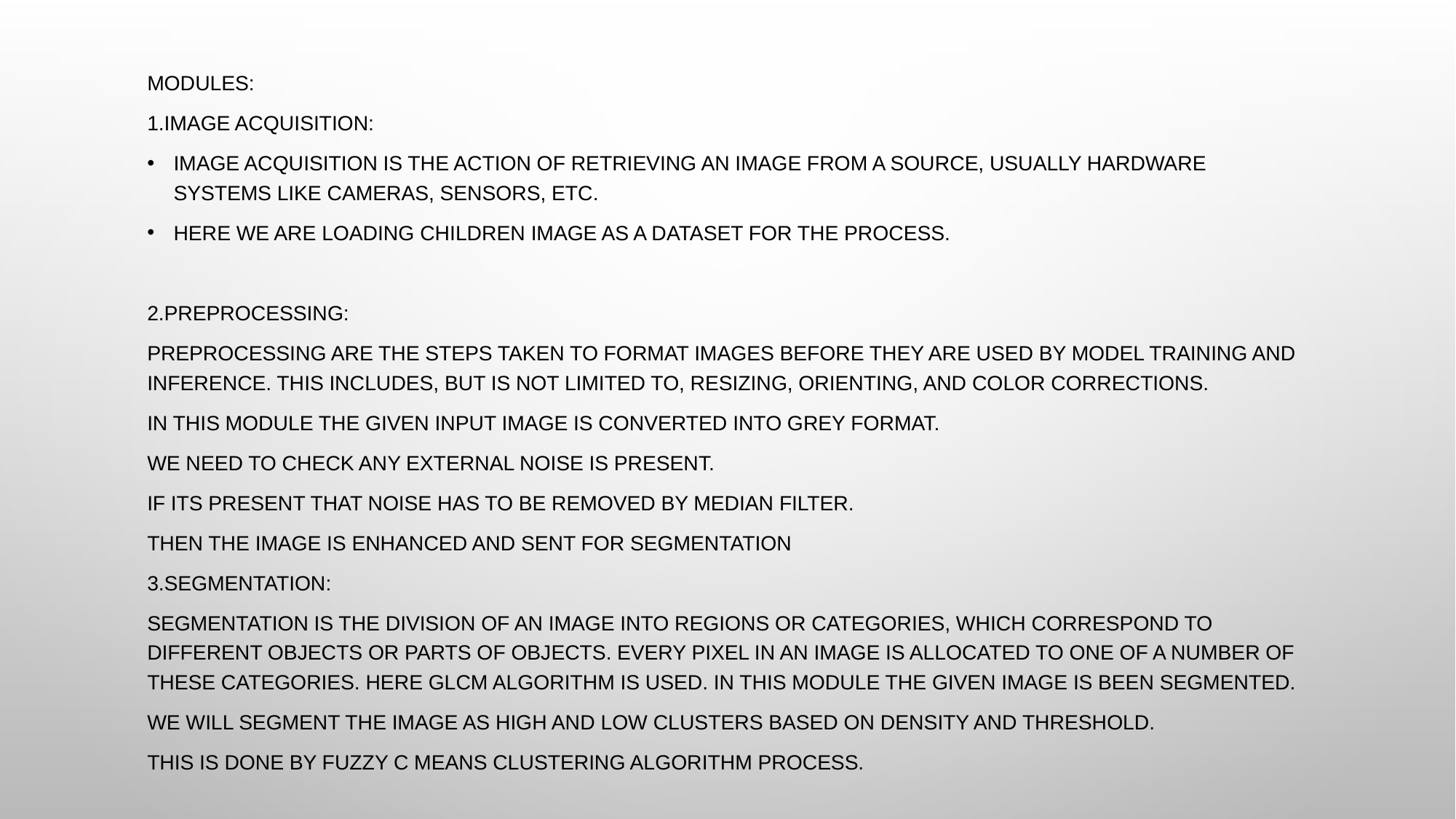

MODULES:
1.IMAGE ACQUISITION:
Image acquisition is the action of retrieving an image from a source, usually hardware systems like cameras, sensors, etc.
Here we are loading children image as a dataset for the process.

2.PREPROCESSING:
Preprocessing are the steps taken to format images before they are used by model training and inference. This includes, but is not limited to, resizing, orienting, and color corrections.
In this module the given input image is converted into grey format.
We need to check any external noise is present.
If its present that noise has to be removed by median filter.
Then the Image is enhanced and sent for segmentation
3.SEGMENTATION:
Segmentation is the division of an image into regions or categories, which correspond to different objects or parts of objects. Every pixel in an image is allocated to one of a number of these categories. Here GLCM algorithm is used. In this module the given image is been segmented.
We will segment the image as high and low clusters based on density and threshold.
This is done by Fuzzy C means Clustering algorithm process.